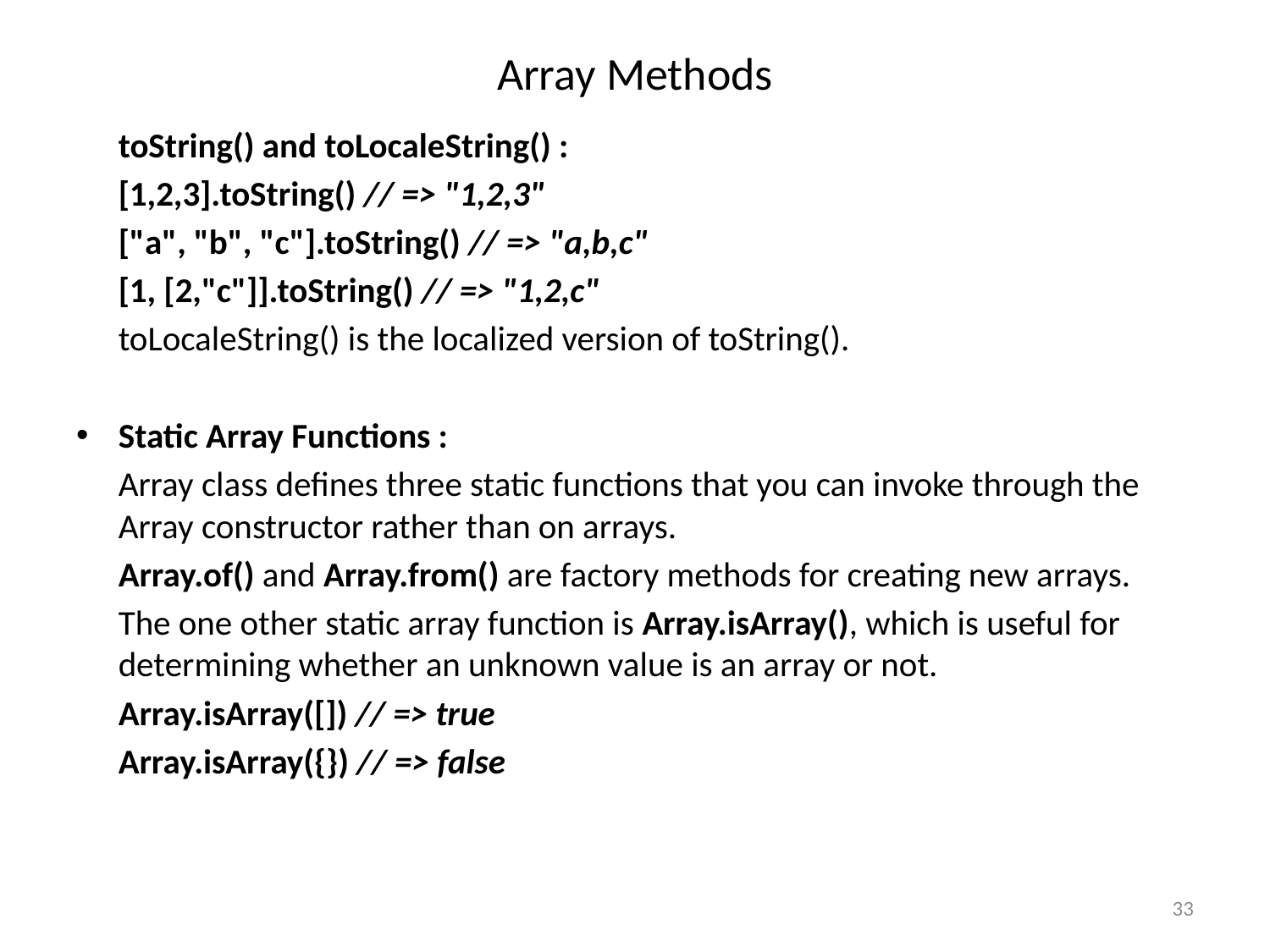

# Array Methods
	toString() and toLocaleString() :
	[1,2,3].toString() // => "1,2,3"
	["a", "b", "c"].toString() // => "a,b,c"
	[1, [2,"c"]].toString() // => "1,2,c"
	toLocaleString() is the localized version of toString().

Static Array Functions :
	Array class defines three static functions that you can invoke through the Array constructor rather than on arrays.
	Array.of() and Array.from() are factory methods for creating new arrays.
	The one other static array function is Array.isArray(), which is useful for determining whether an unknown value is an array or not.
	Array.isArray([]) // => true
	Array.isArray({}) // => false

33